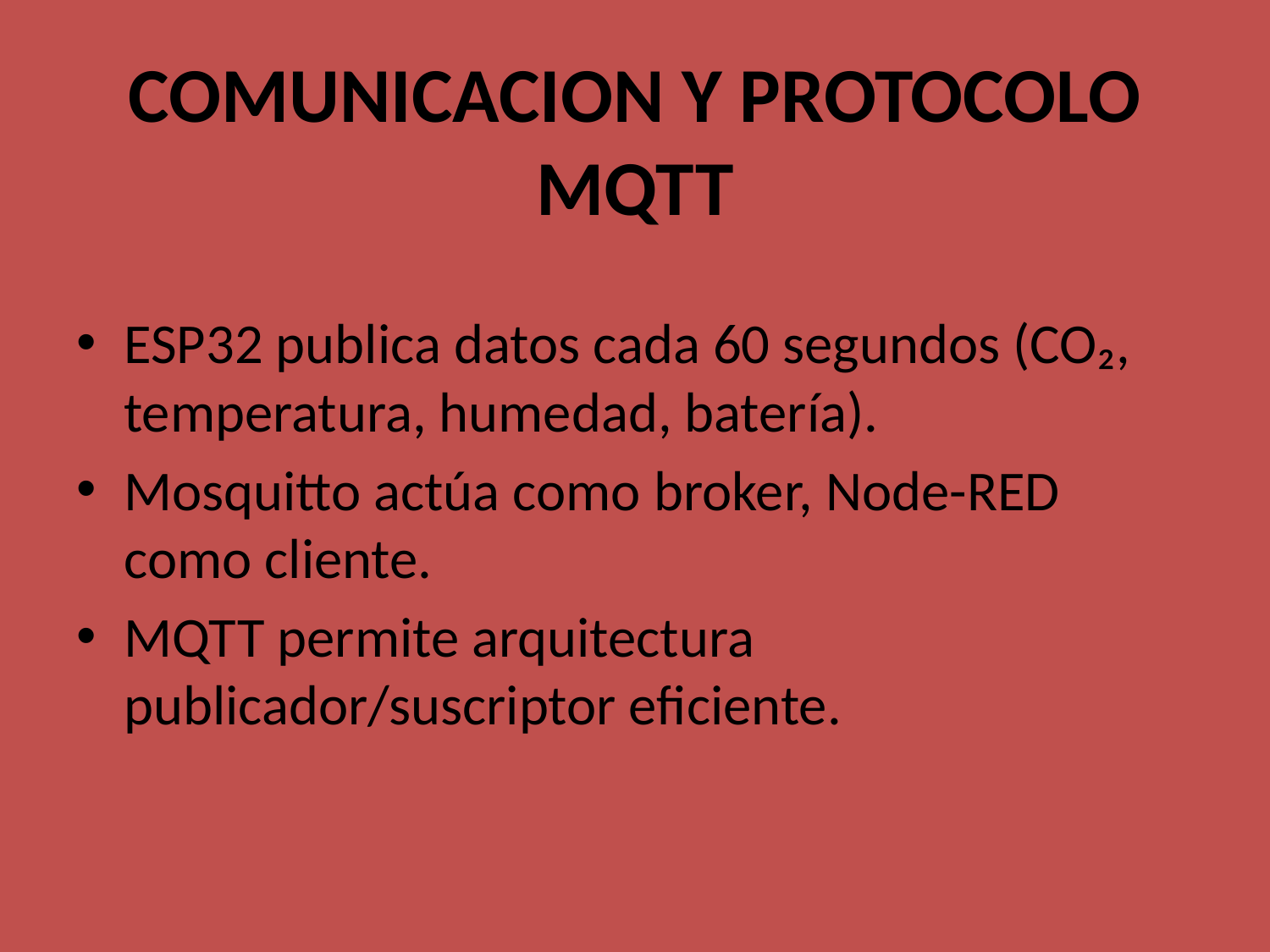

# COMUNICACION Y PROTOCOLO MQTT

ESP32 publica datos cada 60 segundos (CO₂, temperatura, humedad, batería).
Mosquitto actúa como broker, Node-RED como cliente.
MQTT permite arquitectura publicador/suscriptor eficiente.